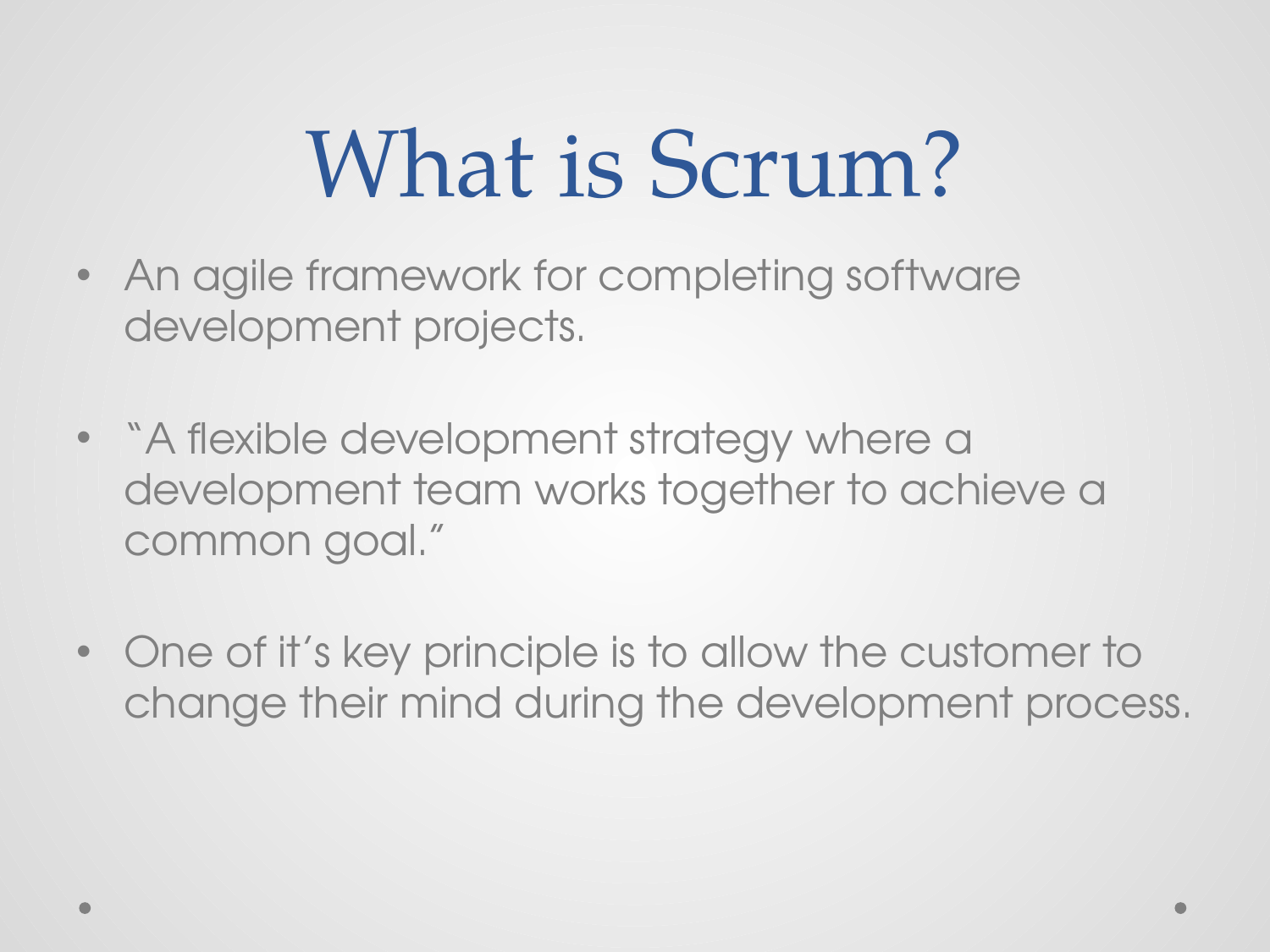

# What is Scrum?
An agile framework for completing software development projects.
“A flexible development strategy where a development team works together to achieve a common goal.”
One of it’s key principle is to allow the customer to change their mind during the development process.